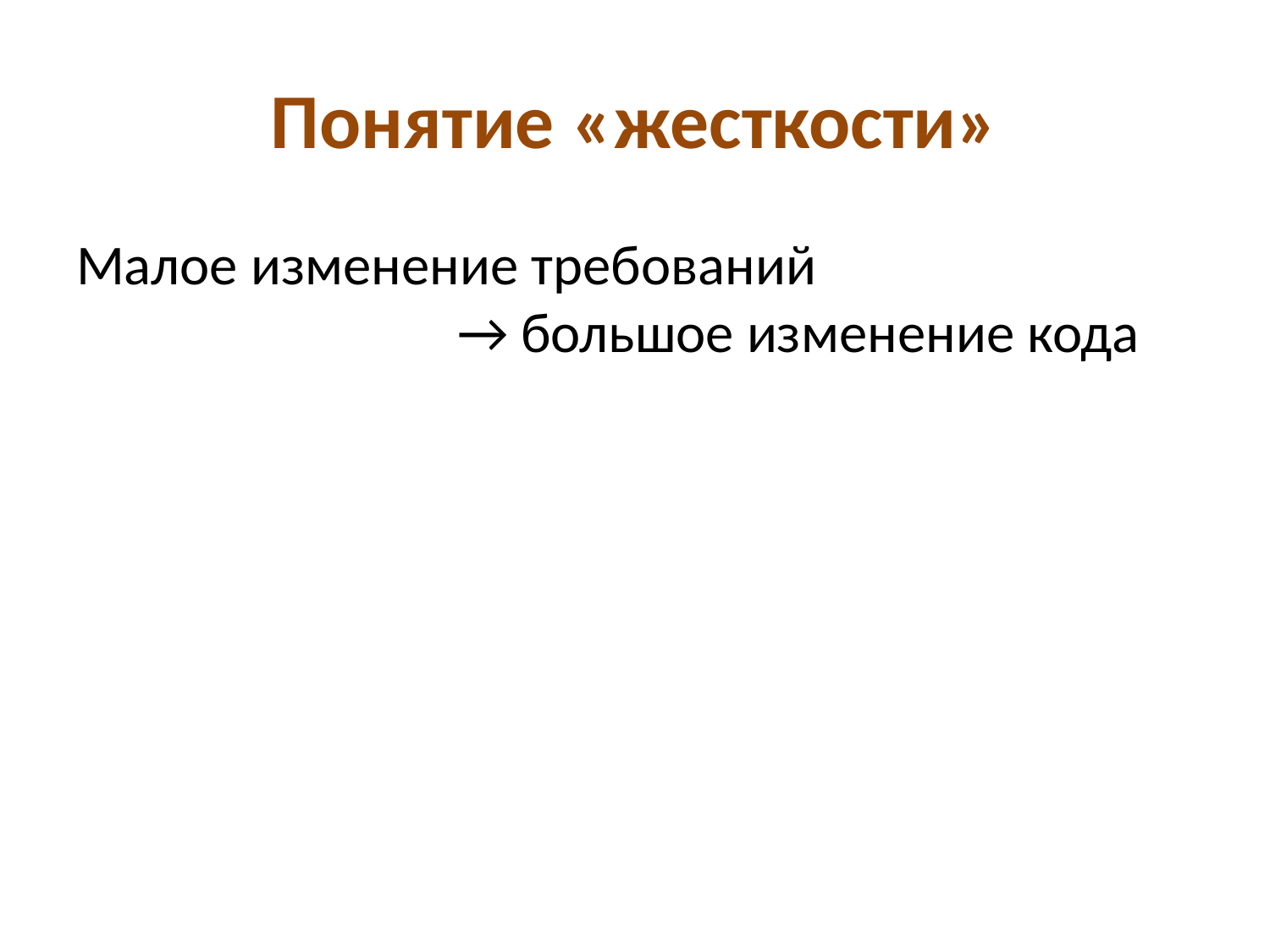

# Понятие «жесткости»
Малое изменение требований
			→ большое изменение кода